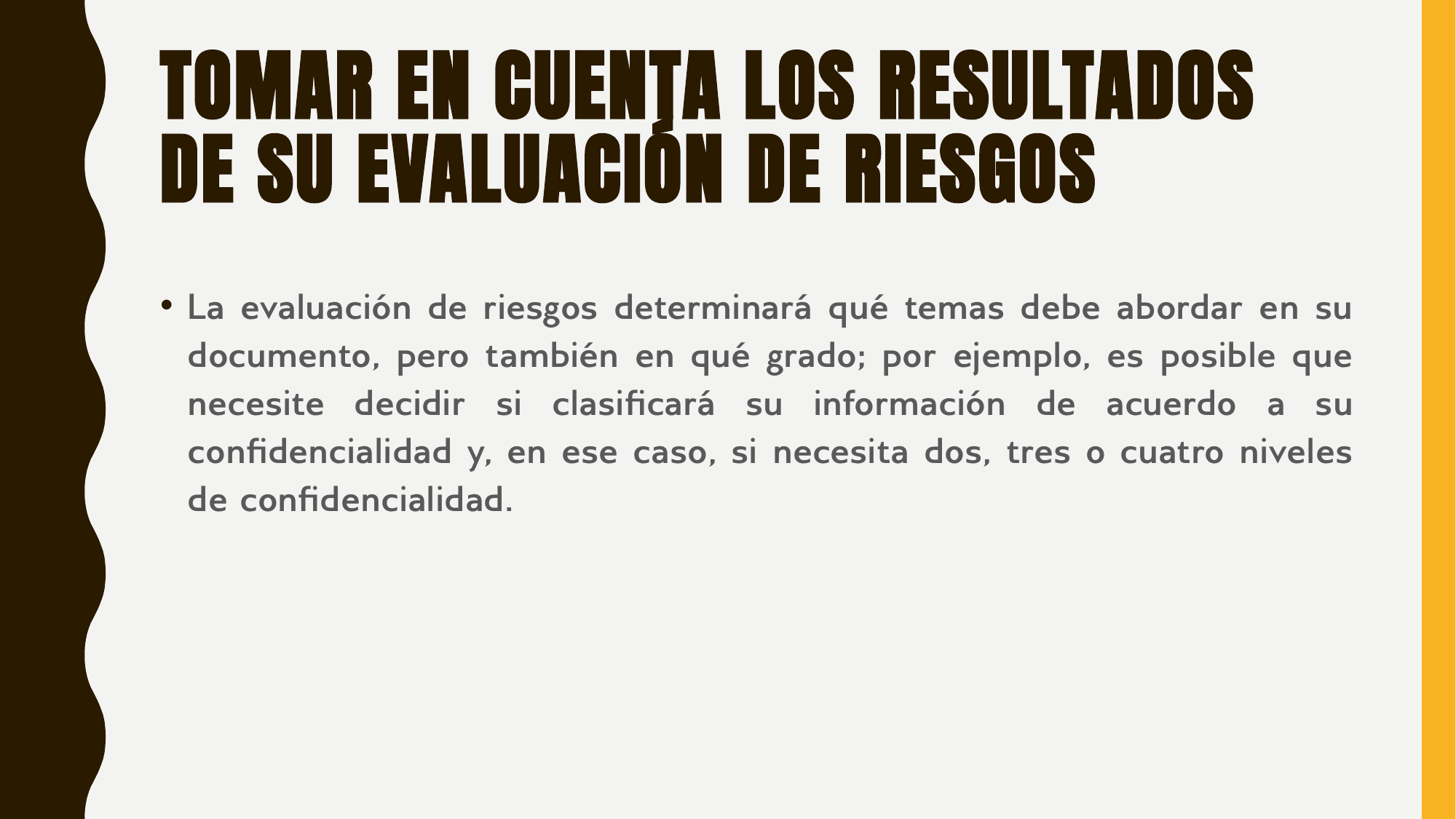

# Tomar en cuenta los resultados de su evaluación de riesgos
La evaluación de riesgos determinará qué temas debe abordar en su documento, pero también en qué grado; por ejemplo, es posible que necesite decidir si clasificará su información de acuerdo a su confidencialidad y, en ese caso, si necesita dos, tres o cuatro niveles de confidencialidad.